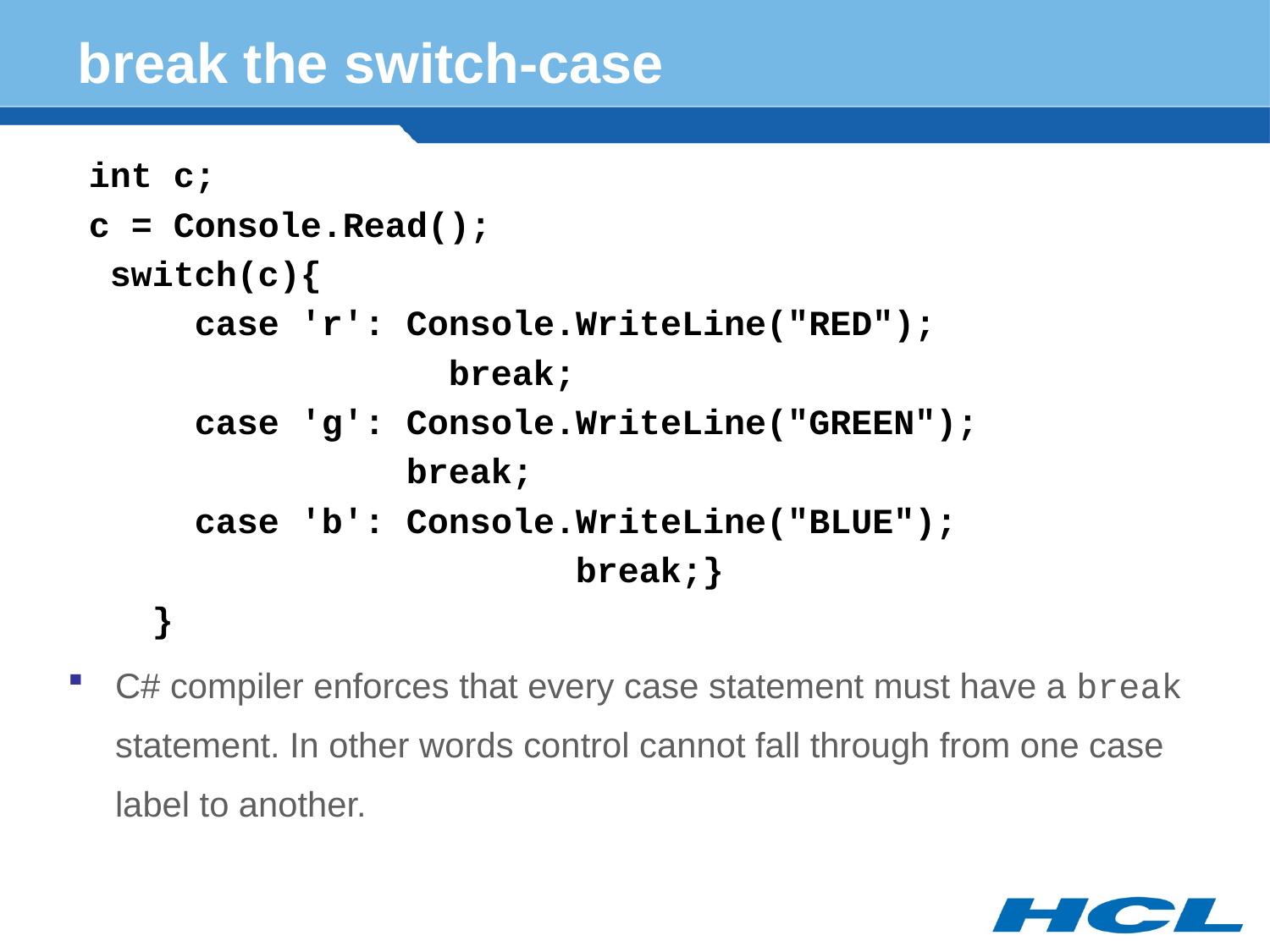

# break the switch-case
 int c;
 c = Console.Read();
  switch(c){
      case 'r': Console.WriteLine("RED");
			break;
      case 'g': Console.WriteLine("GREEN");
                break;
      case 'b': Console.WriteLine("BLUE");
				break;}
    }
C# compiler enforces that every case statement must have a break statement. In other words control cannot fall through from one case label to another.